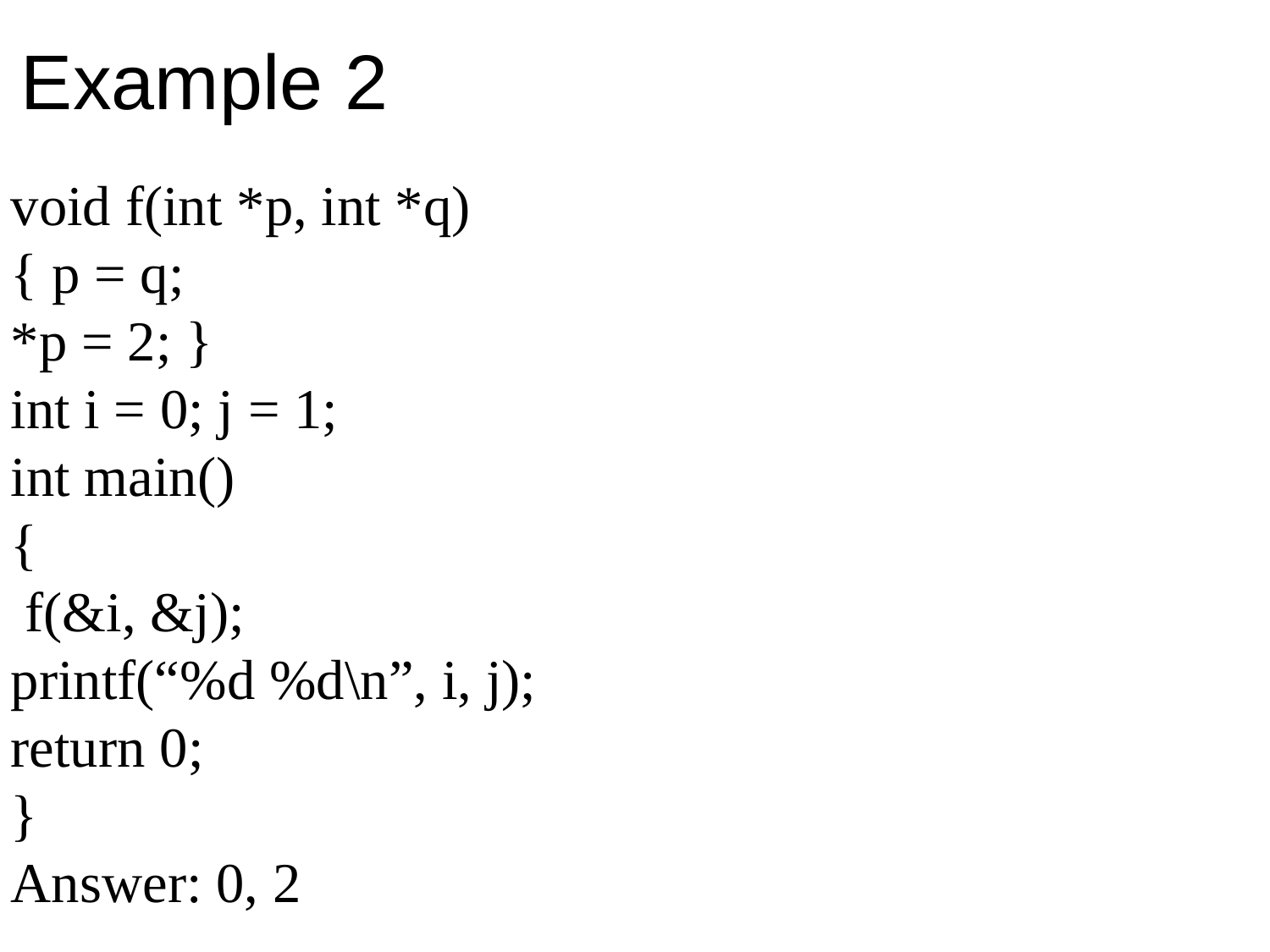

# Example 2
void f(int *p, int *q)
{ p = q;
*p = 2; }
int i = 0; j = 1;
int main()
{
 f(&i, &j);
printf(“%d %d\n”, i, j);
return 0;
}
Answer: 0, 2